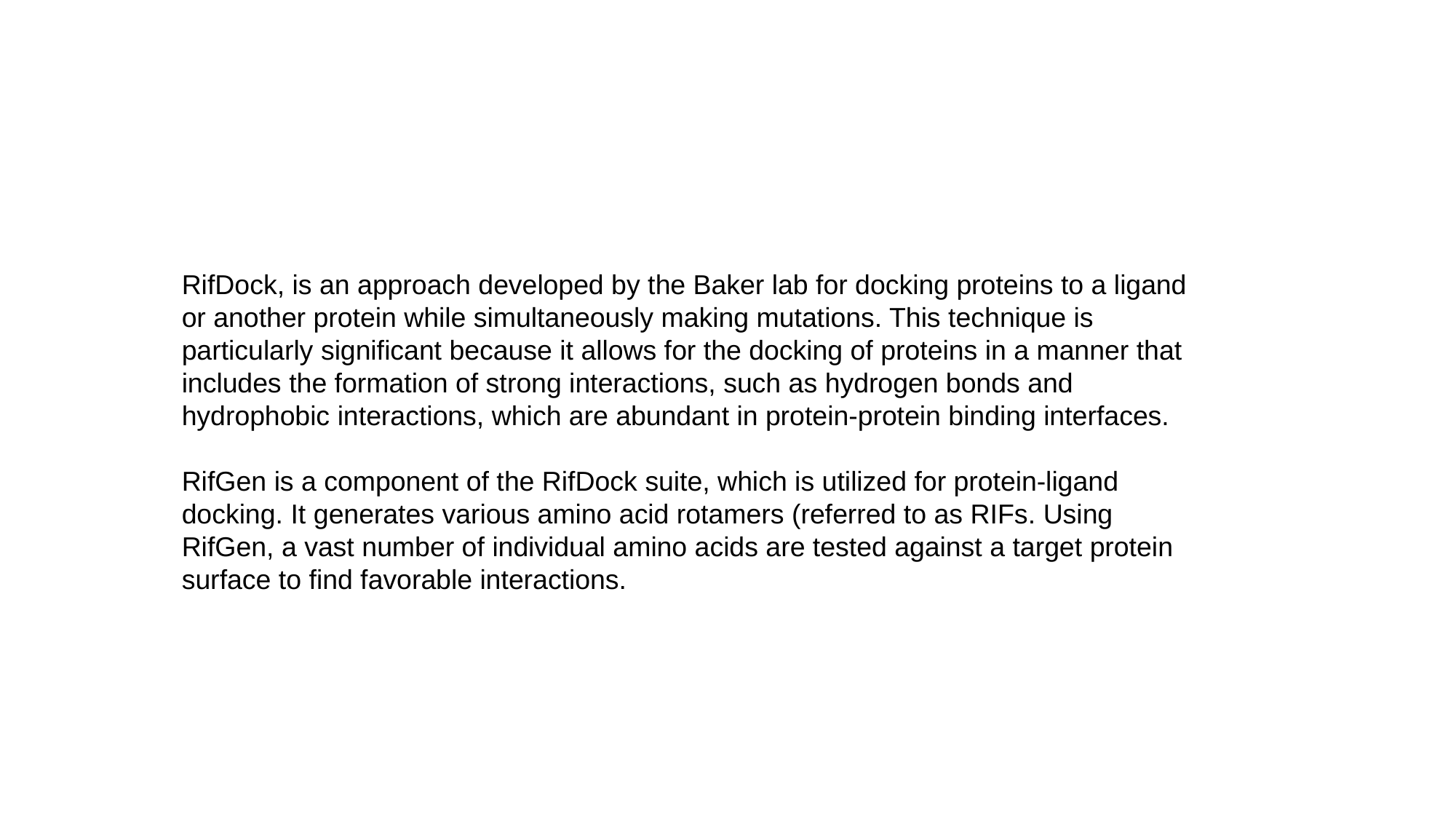

RifDock, is an approach developed by the Baker lab for docking proteins to a ligand or another protein while simultaneously making mutations. This technique is particularly significant because it allows for the docking of proteins in a manner that includes the formation of strong interactions, such as hydrogen bonds and hydrophobic interactions, which are abundant in protein-protein binding interfaces.

RifGen is a component of the RifDock suite, which is utilized for protein-ligand docking. It generates various amino acid rotamers (referred to as RIFs. Using RifGen, a vast number of individual amino acids are tested against a target protein surface to find favorable interactions.